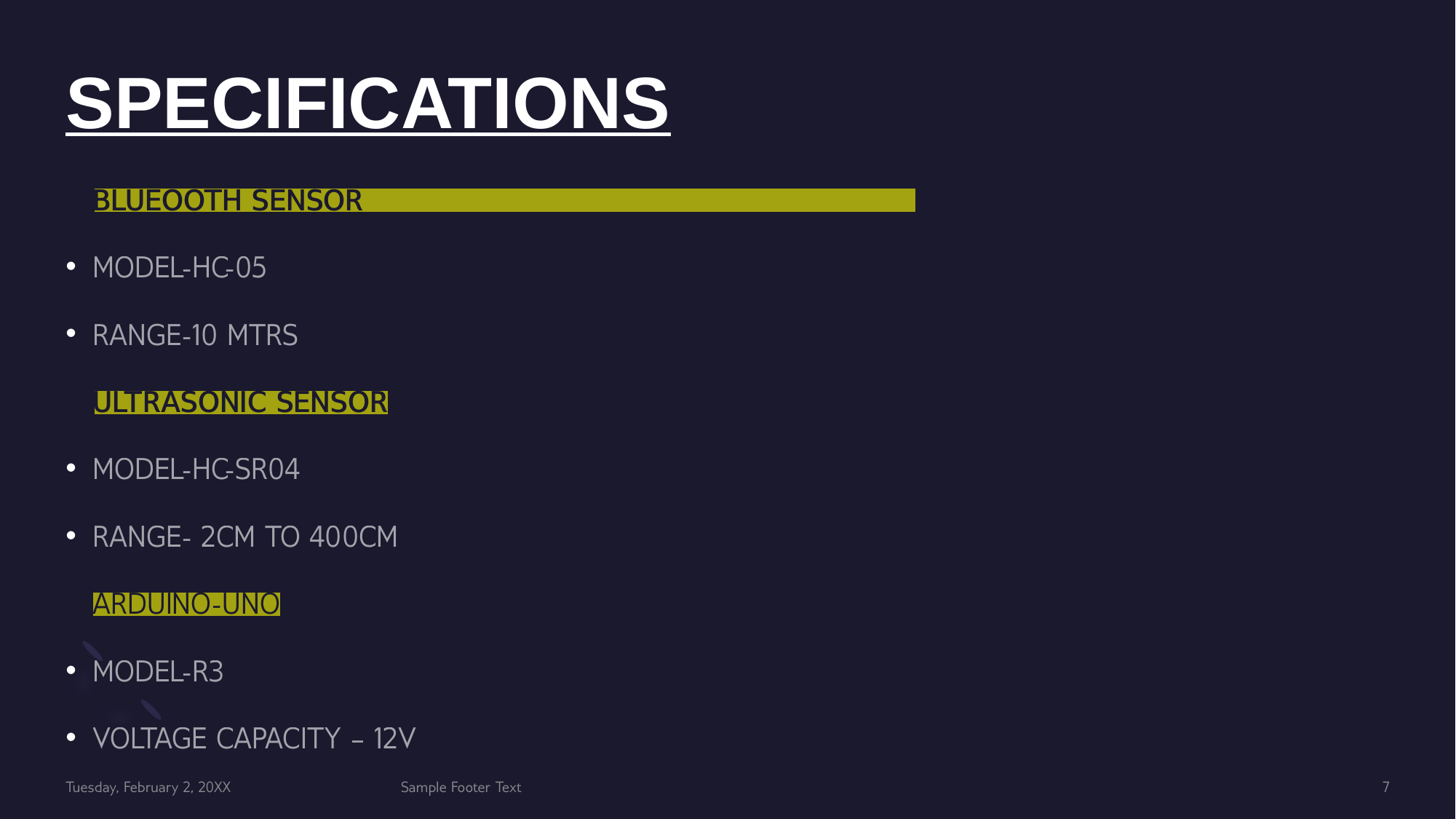

# SPECIFICATIONS
BLUEOOTH SENSOR
MODEL-HC-05
RANGE-10 MTRS
ULTRASONIC SENSOR
MODEL-HC-SR04
RANGE- 2CM TO 400CM
ARDUINO-UNO
MODEL-R3
VOLTAGE CAPACITY – 12V

Tuesday, February 2, 20XX
Sample Footer Text
7